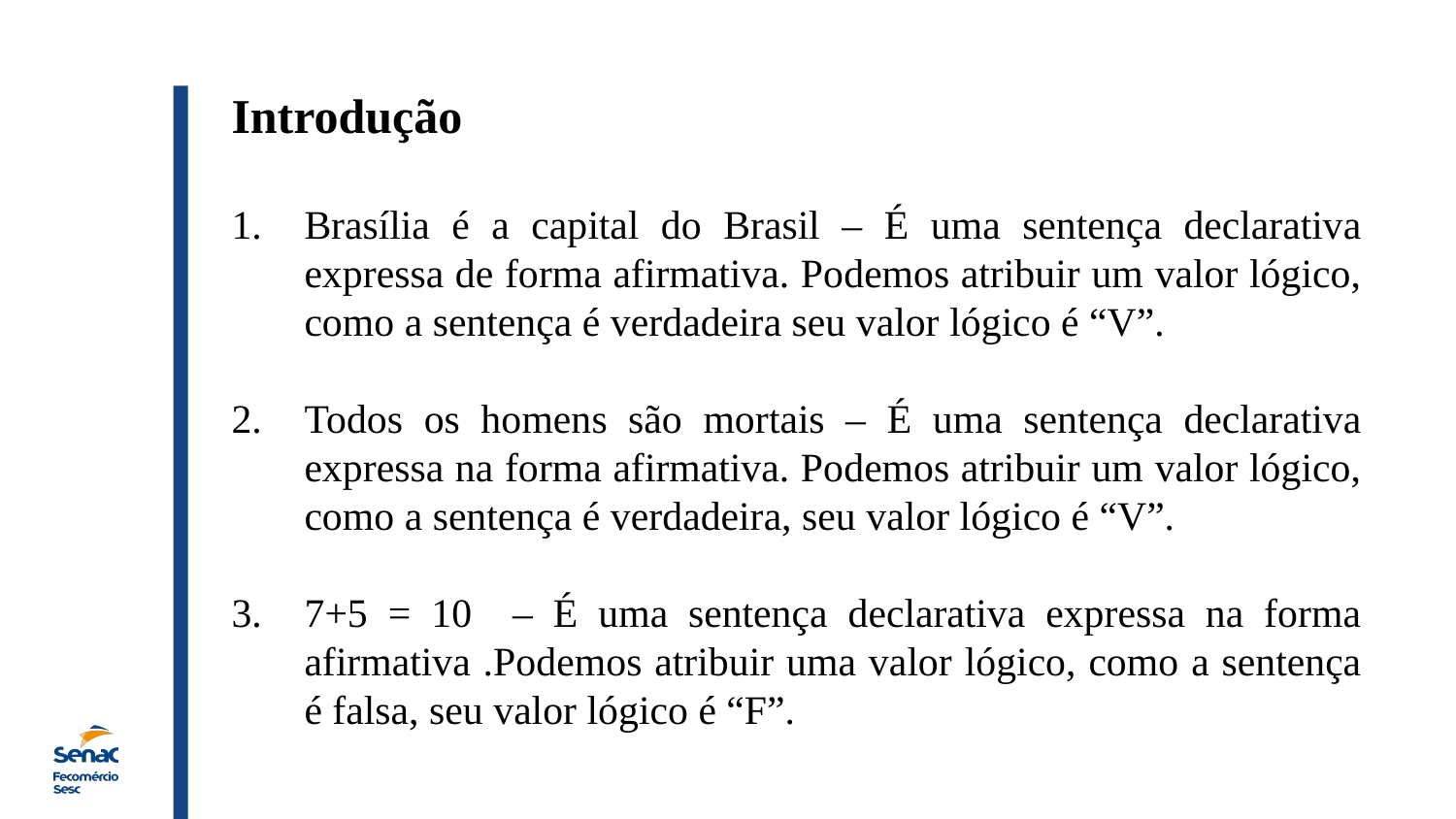

Introdução
Brasília é a capital do Brasil – É uma sentença declarativa expressa de forma afirmativa. Podemos atribuir um valor lógico, como a sentença é verdadeira seu valor lógico é “V”.

Todos os homens são mortais – É uma sentença declarativa expressa na forma afirmativa. Podemos atribuir um valor lógico, como a sentença é verdadeira, seu valor lógico é “V”.

7+5 = 10  – É uma sentença declarativa expressa na forma afirmativa .Podemos atribuir uma valor lógico, como a sentença é falsa, seu valor lógico é “F”.